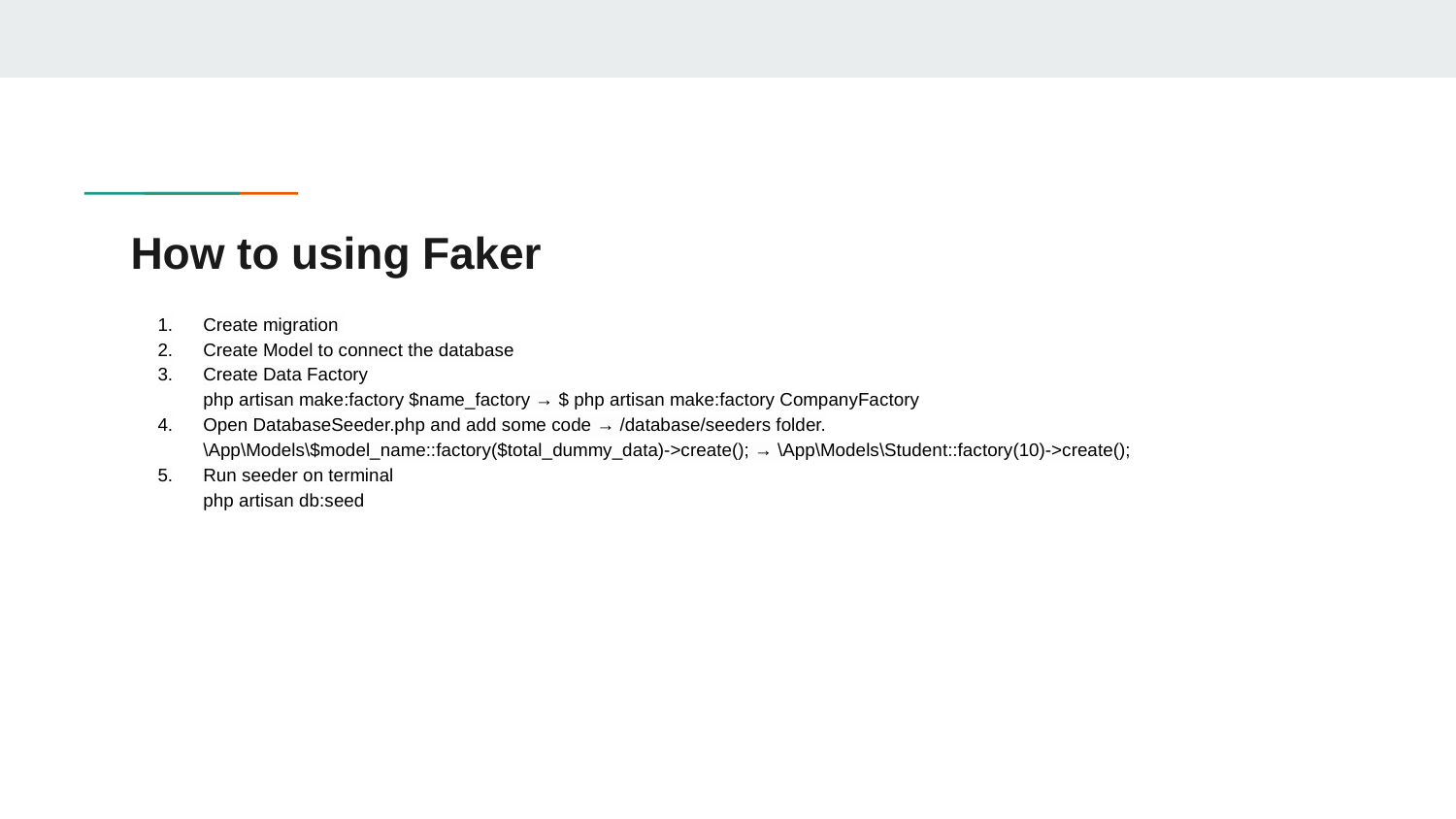

# How to using Faker
Create migration
Create Model to connect the database
Create Data Factory
php artisan make:factory $name_factory → $ php artisan make:factory CompanyFactory
Open DatabaseSeeder.php and add some code → /database/seeders folder.
\App\Models\$model_name::factory($total_dummy_data)->create(); → \App\Models\Student::factory(10)->create();
Run seeder on terminal
php artisan db:seed